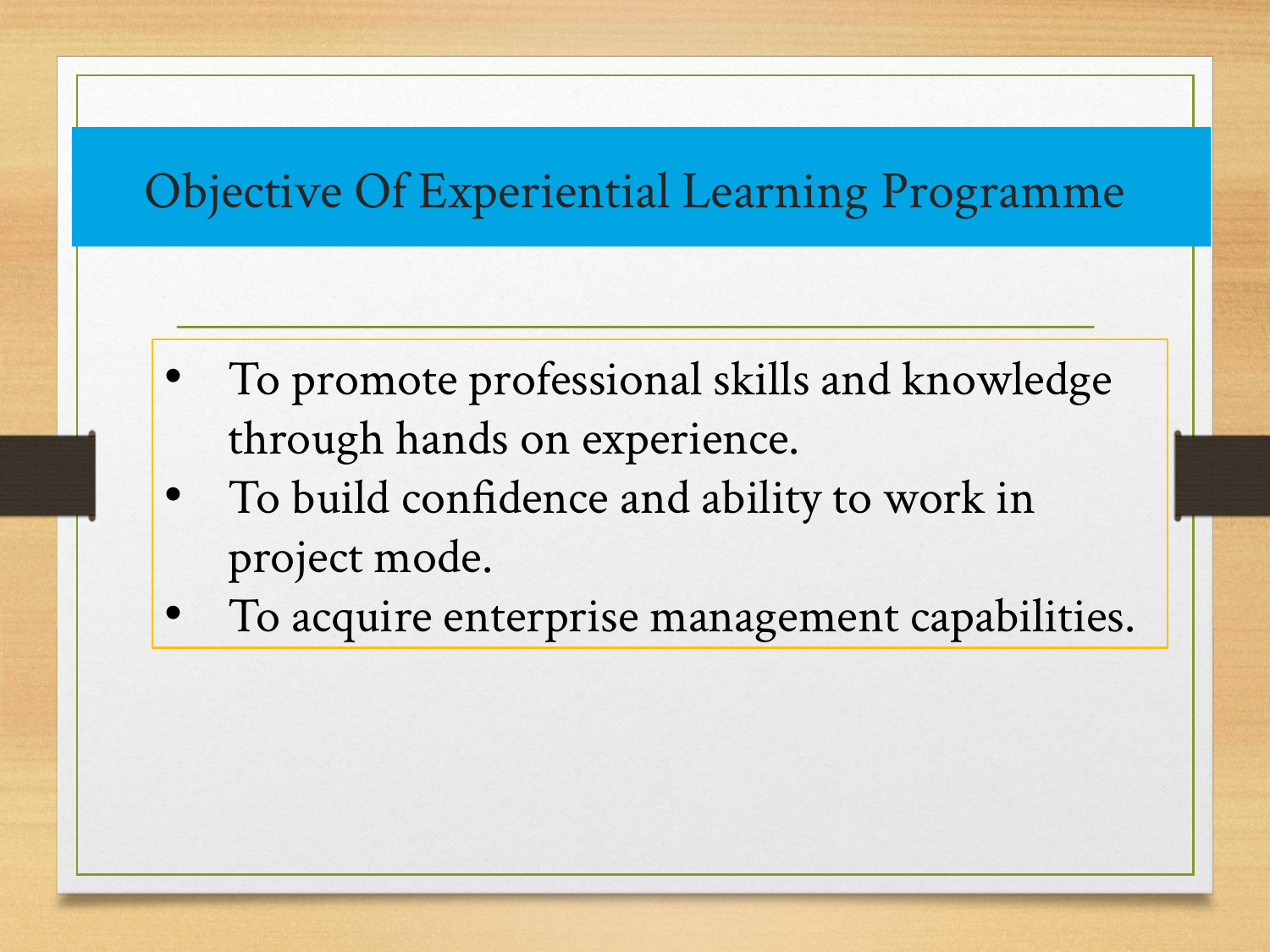

# Objective Of Experiential Learning Programme
To promote professional skills and knowledge through hands on experience.
To build confidence and ability to work in project mode.
To acquire enterprise management capabilities.